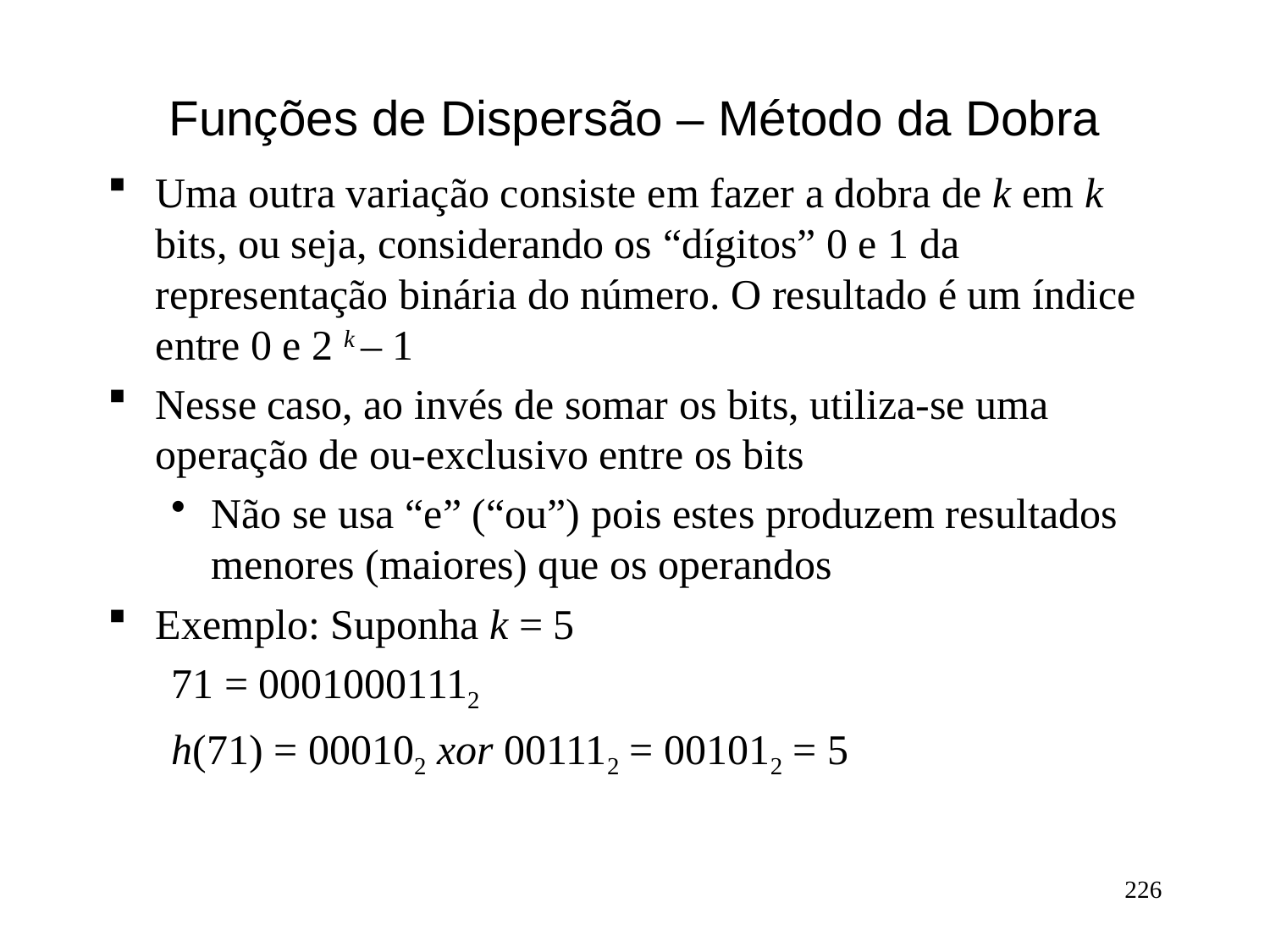

# Funções de Dispersão – Método da Dobra
Uma outra variação consiste em fazer a dobra de k em k bits, ou seja, considerando os “dígitos” 0 e 1 da representação binária do número. O resultado é um índice entre 0 e 2 k – 1
Nesse caso, ao invés de somar os bits, utiliza-se uma operação de ou-exclusivo entre os bits
Não se usa “e” (“ou”) pois estes produzem resultados menores (maiores) que os operandos
Exemplo: Suponha k = 5
71 = 00010001112
h(71) = 000102 xor 001112 = 001012 = 5
226